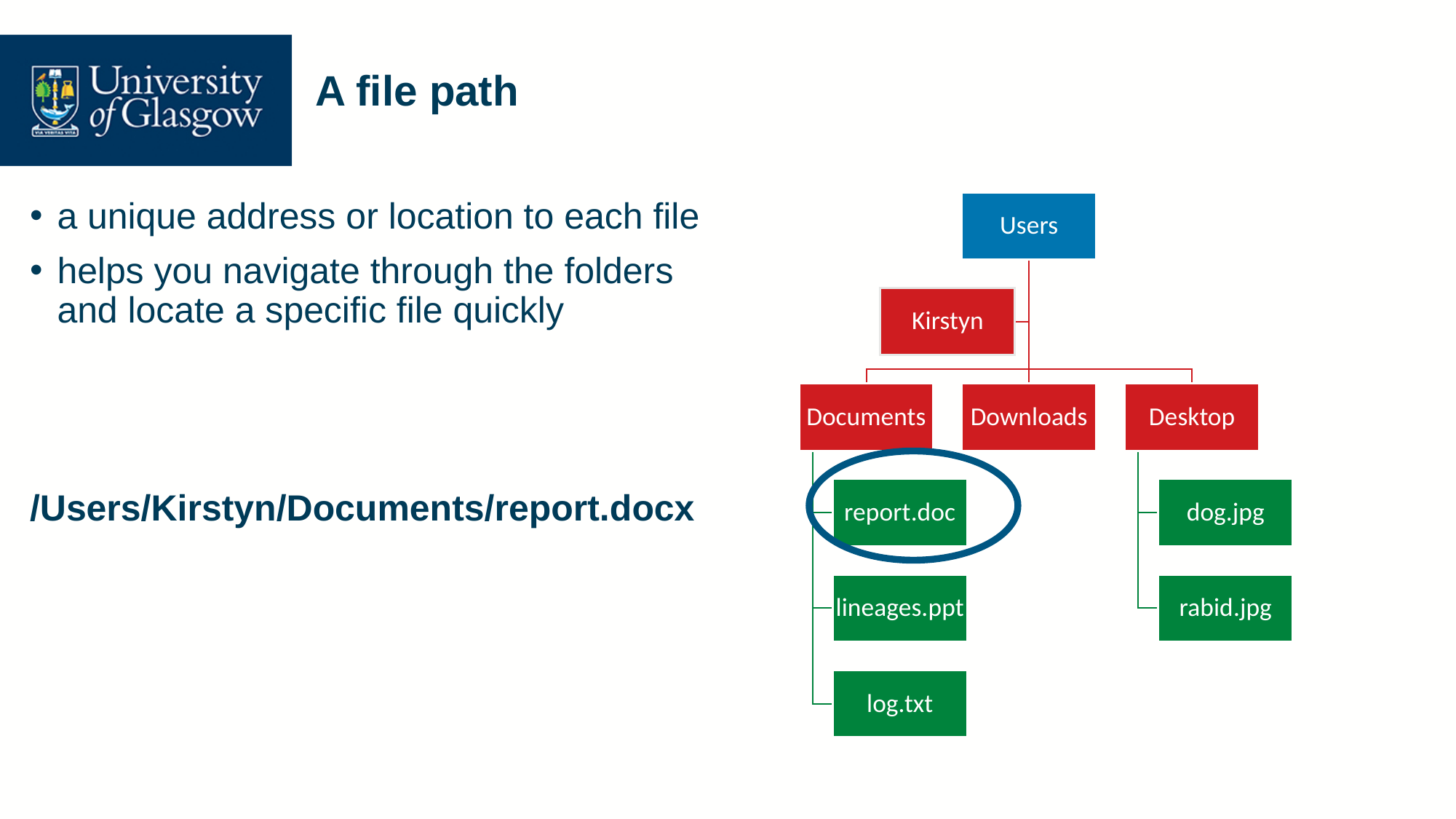

# A file path
a unique address or location to each file
helps you navigate through the folders and locate a specific file quickly

/Users/Kirstyn/Documents/report.docx

Users
Documents
report.doc
lineages.ppt
log.txt
Downloads
Desktop
dog.jpg
rabid.jpg
Kirstyn